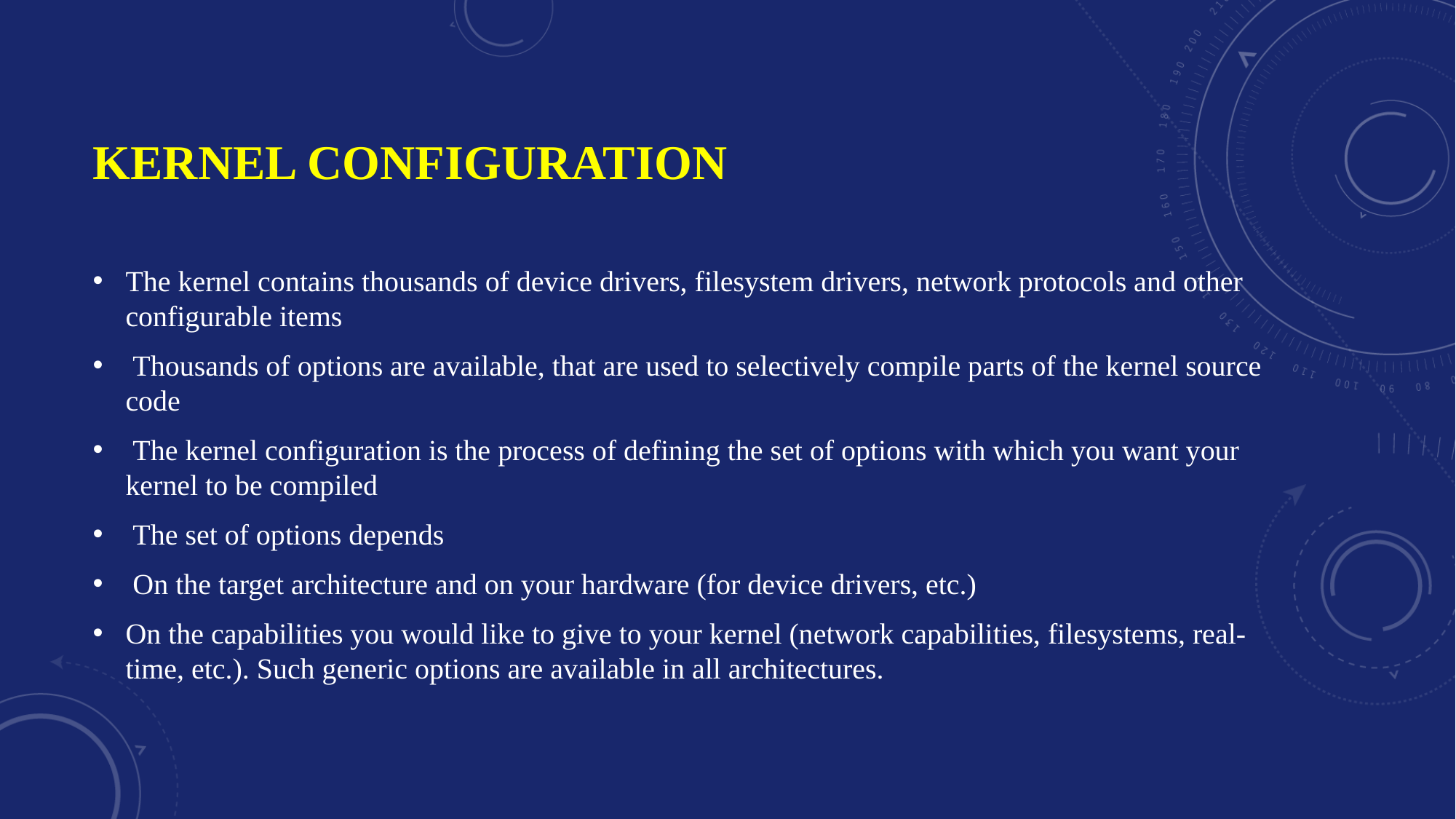

# Kernel configuration
The kernel contains thousands of device drivers, filesystem drivers, network protocols and other configurable items
 Thousands of options are available, that are used to selectively compile parts of the kernel source code
 The kernel configuration is the process of defining the set of options with which you want your kernel to be compiled
 The set of options depends
 On the target architecture and on your hardware (for device drivers, etc.)
On the capabilities you would like to give to your kernel (network capabilities, filesystems, real-time, etc.). Such generic options are available in all architectures.